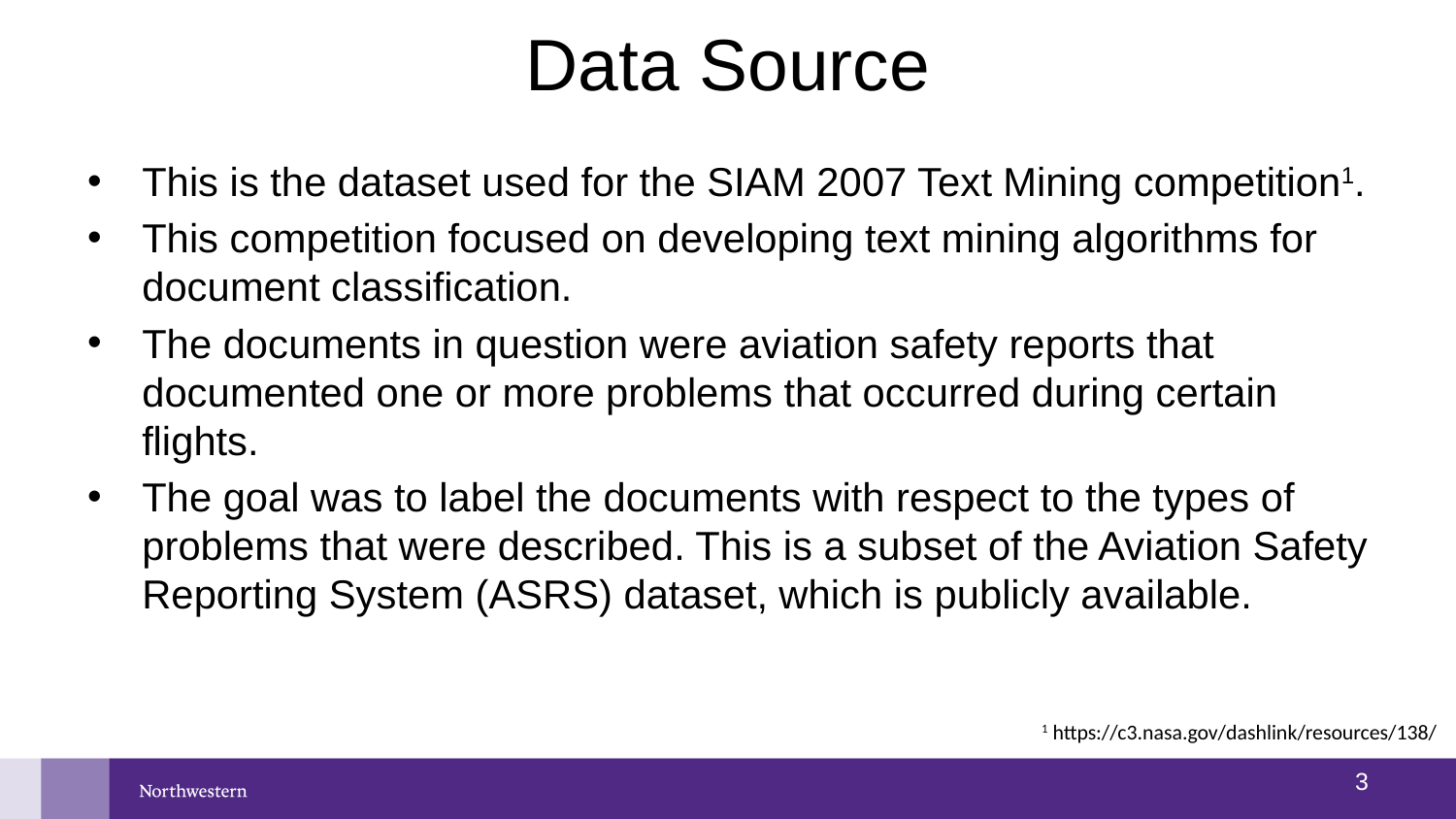

# Data Source
This is the dataset used for the SIAM 2007 Text Mining competition1.
This competition focused on developing text mining algorithms for document classification.
The documents in question were aviation safety reports that documented one or more problems that occurred during certain flights.
The goal was to label the documents with respect to the types of problems that were described. This is a subset of the Aviation Safety Reporting System (ASRS) dataset, which is publicly available.

1 https://c3.nasa.gov/dashlink/resources/138/
3